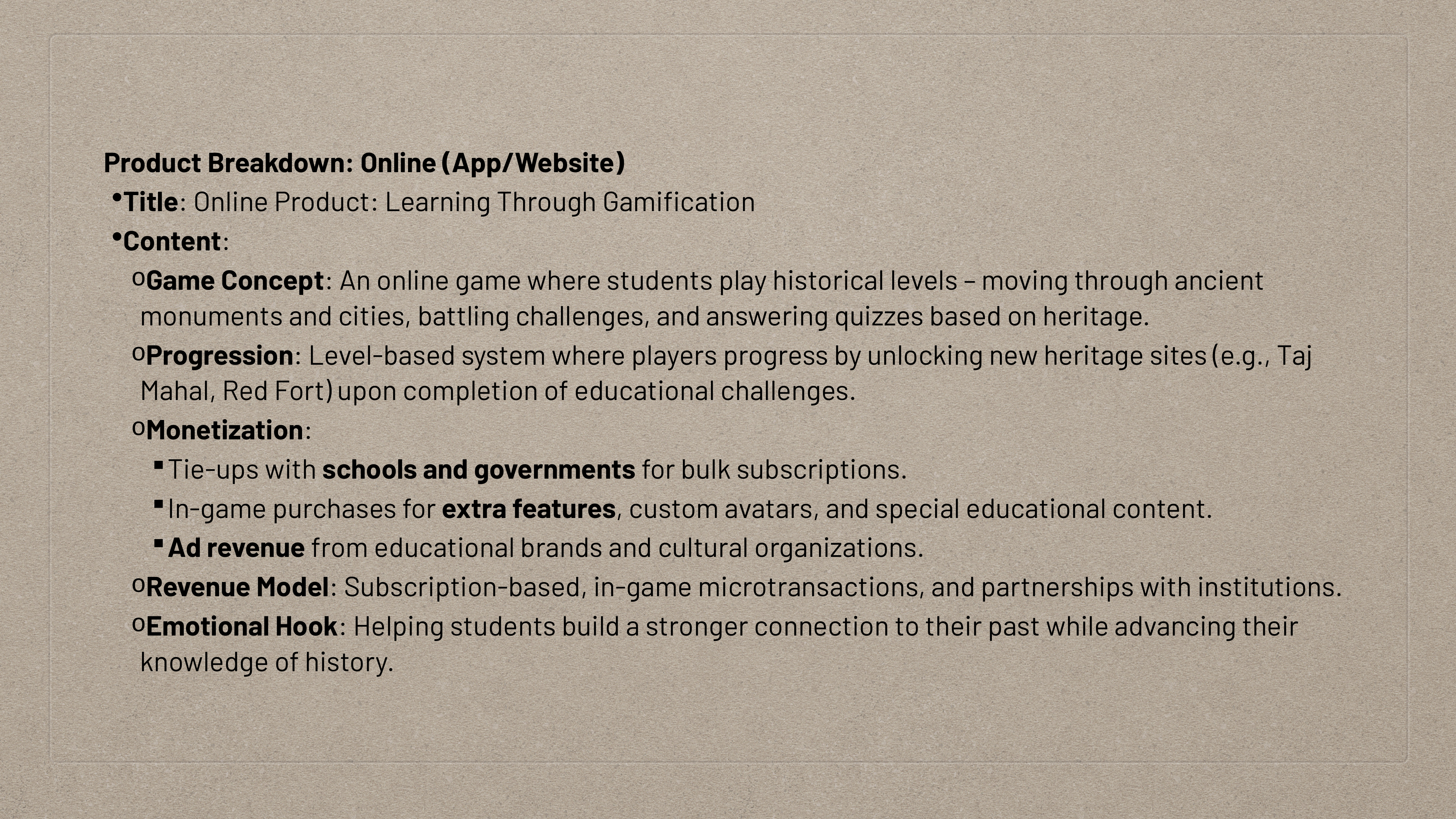

Product Breakdown: Online (App/Website)
Title: Online Product: Learning Through Gamification
Content:
Game Concept: An online game where students play historical levels – moving through ancient monuments and cities, battling challenges, and answering quizzes based on heritage.
Progression: Level-based system where players progress by unlocking new heritage sites (e.g., Taj Mahal, Red Fort) upon completion of educational challenges.
Monetization:
Tie-ups with schools and governments for bulk subscriptions.
In-game purchases for extra features, custom avatars, and special educational content.
Ad revenue from educational brands and cultural organizations.
Revenue Model: Subscription-based, in-game microtransactions, and partnerships with institutions.
Emotional Hook: Helping students build a stronger connection to their past while advancing their knowledge of history.